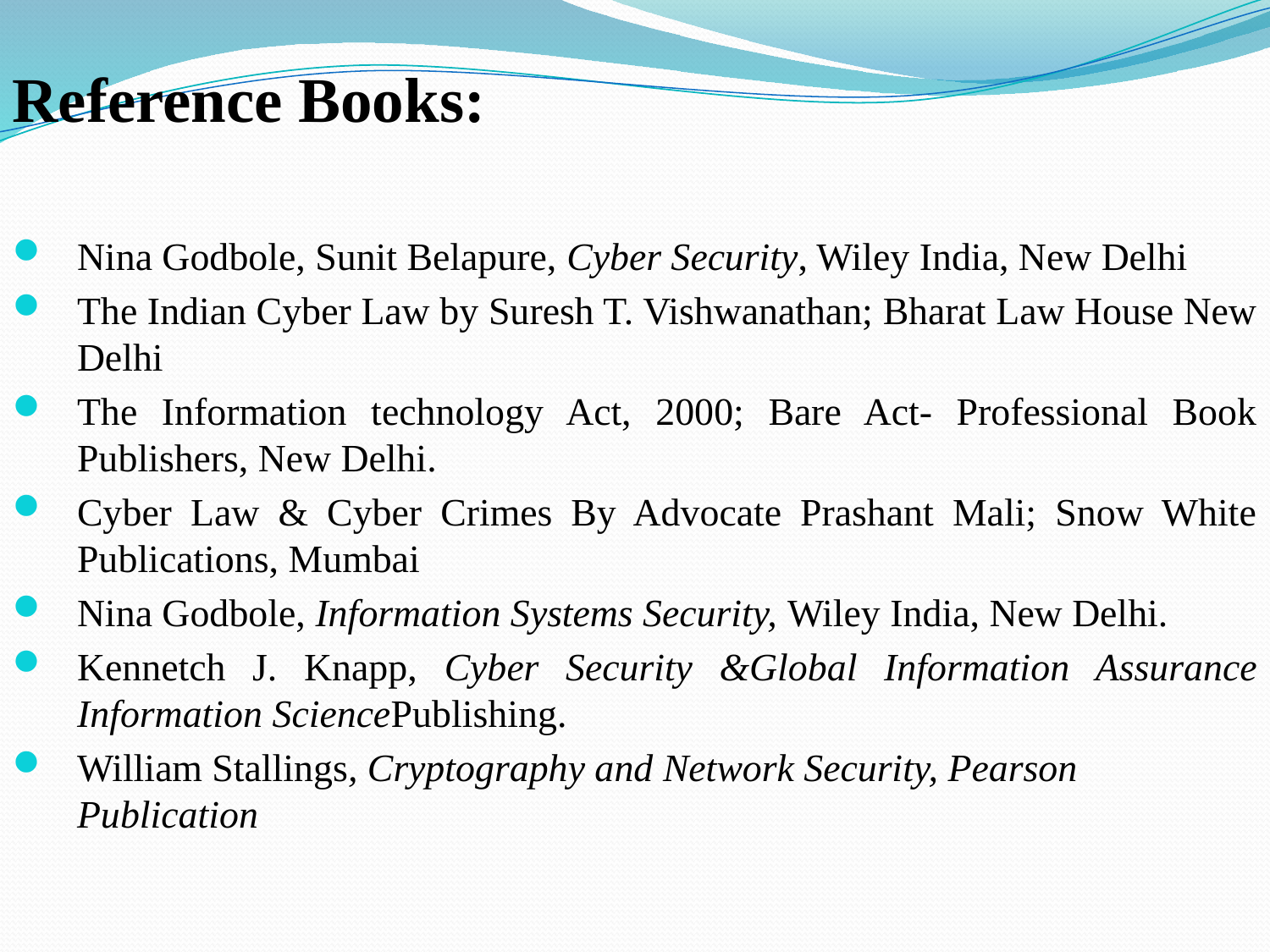

Reference Books:

Nina Godbole, Sunit Belapure, Cyber Security, Wiley India, New Delhi
The Indian Cyber Law by Suresh T. Vishwanathan; Bharat Law House New Delhi
The Information technology Act, 2000; Bare Act- Professional Book Publishers, New Delhi.
Cyber Law & Cyber Crimes By Advocate Prashant Mali; Snow White Publications, Mumbai
Nina Godbole, Information Systems Security, Wiley India, New Delhi.
Kennetch J. Knapp, Cyber Security &Global Information Assurance Information SciencePublishing.
William Stallings, Cryptography and Network Security, Pearson Publication